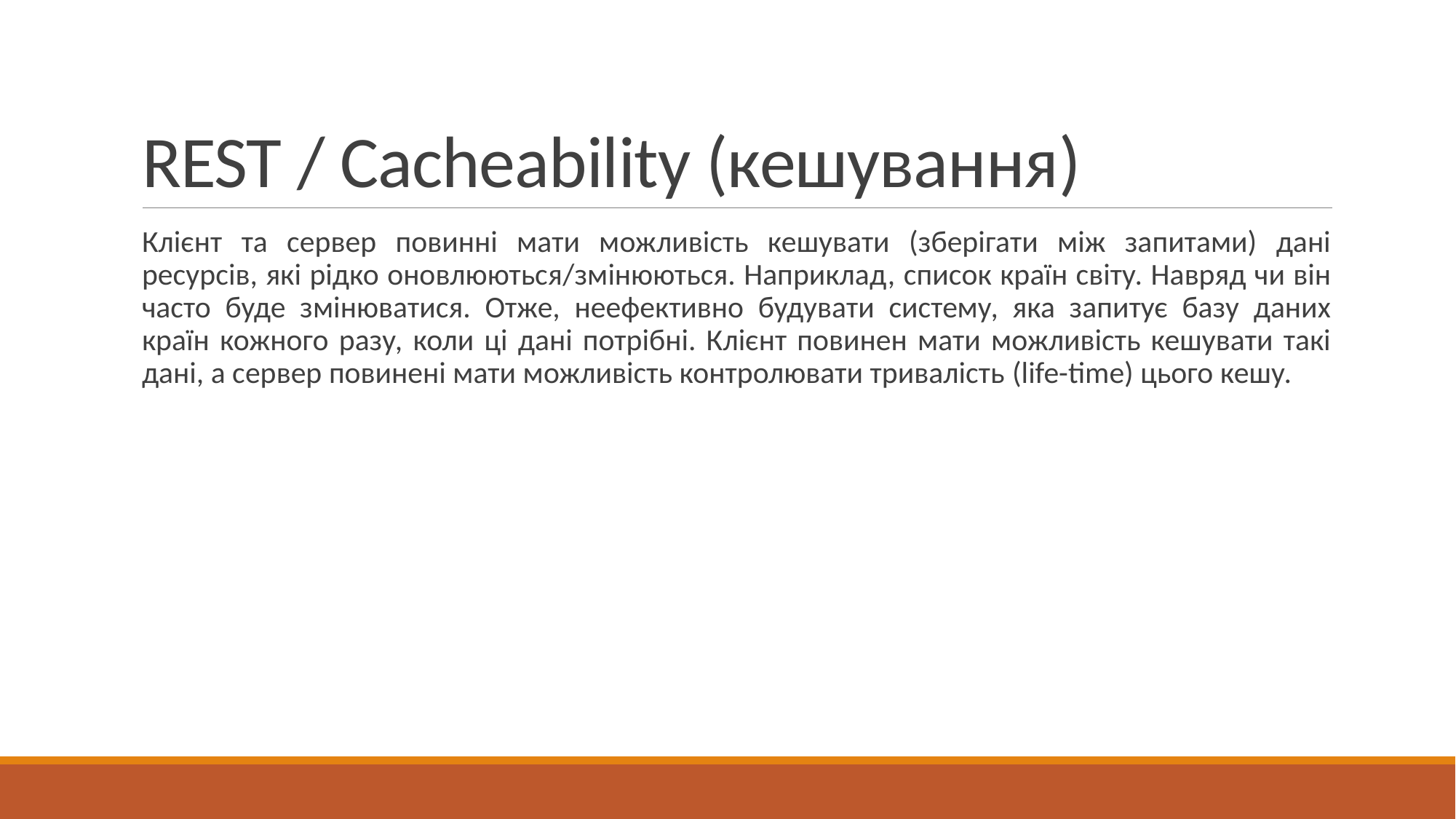

# REST / Cacheability (кешування)
Клієнт та сервер повинні мати можливість кешувати (зберігати між запитами) дані ресурсів, які рідко оновлюються/змінюються. Наприклад, список країн світу. Навряд чи він часто буде змінюватися. Отже, неефективно будувати систему, яка запитує базу даних країн кожного разу, коли ці дані потрібні. Клієнт повинен мати можливість кешувати такі дані, а сервер повинені мати можливість контролювати тривалість (life-time) цього кешу.